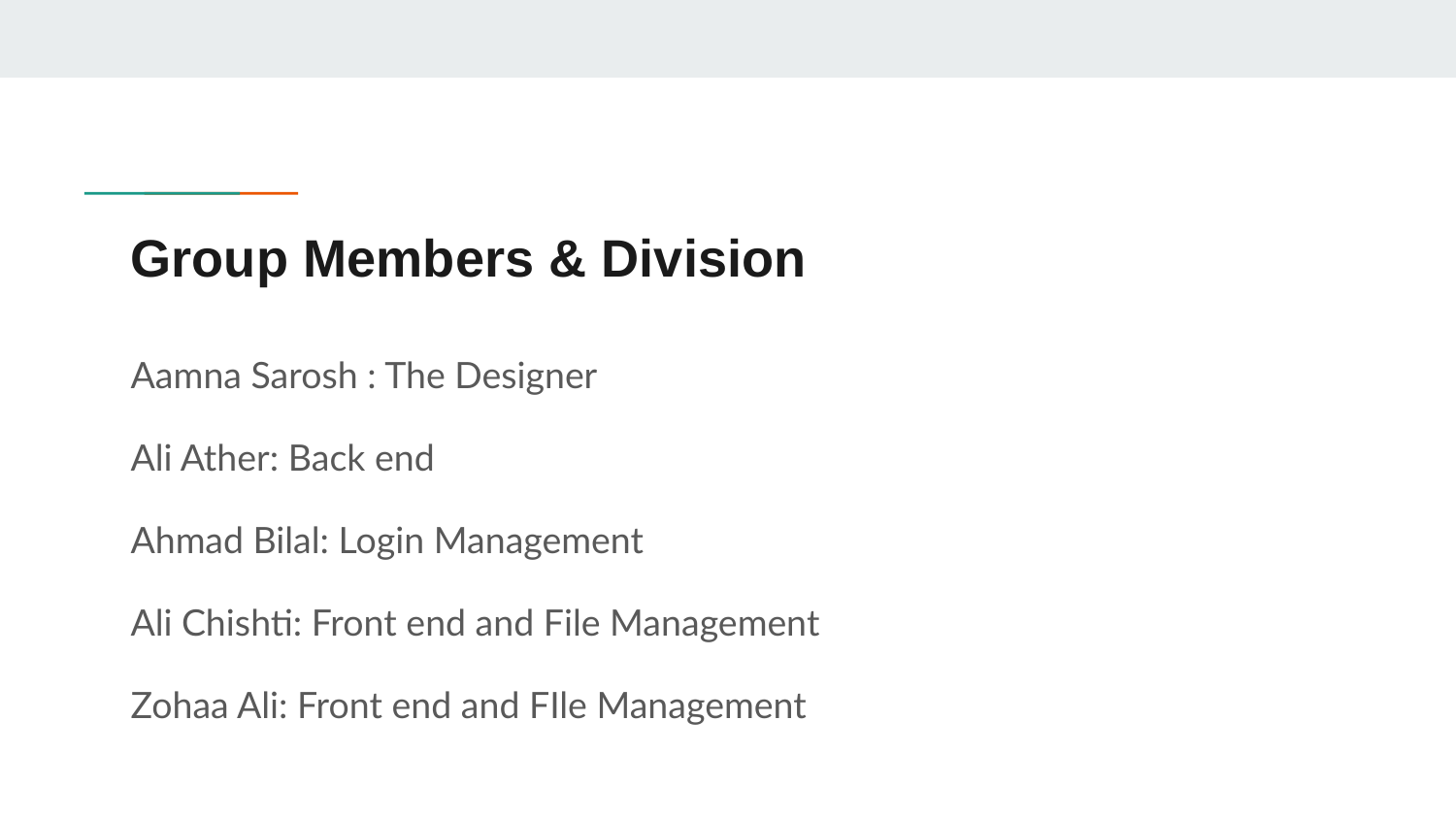

# Group Members & Division
Aamna Sarosh : The Designer
Ali Ather: Back end
Ahmad Bilal: Login Management
Ali Chishti: Front end and File Management
Zohaa Ali: Front end and FIle Management